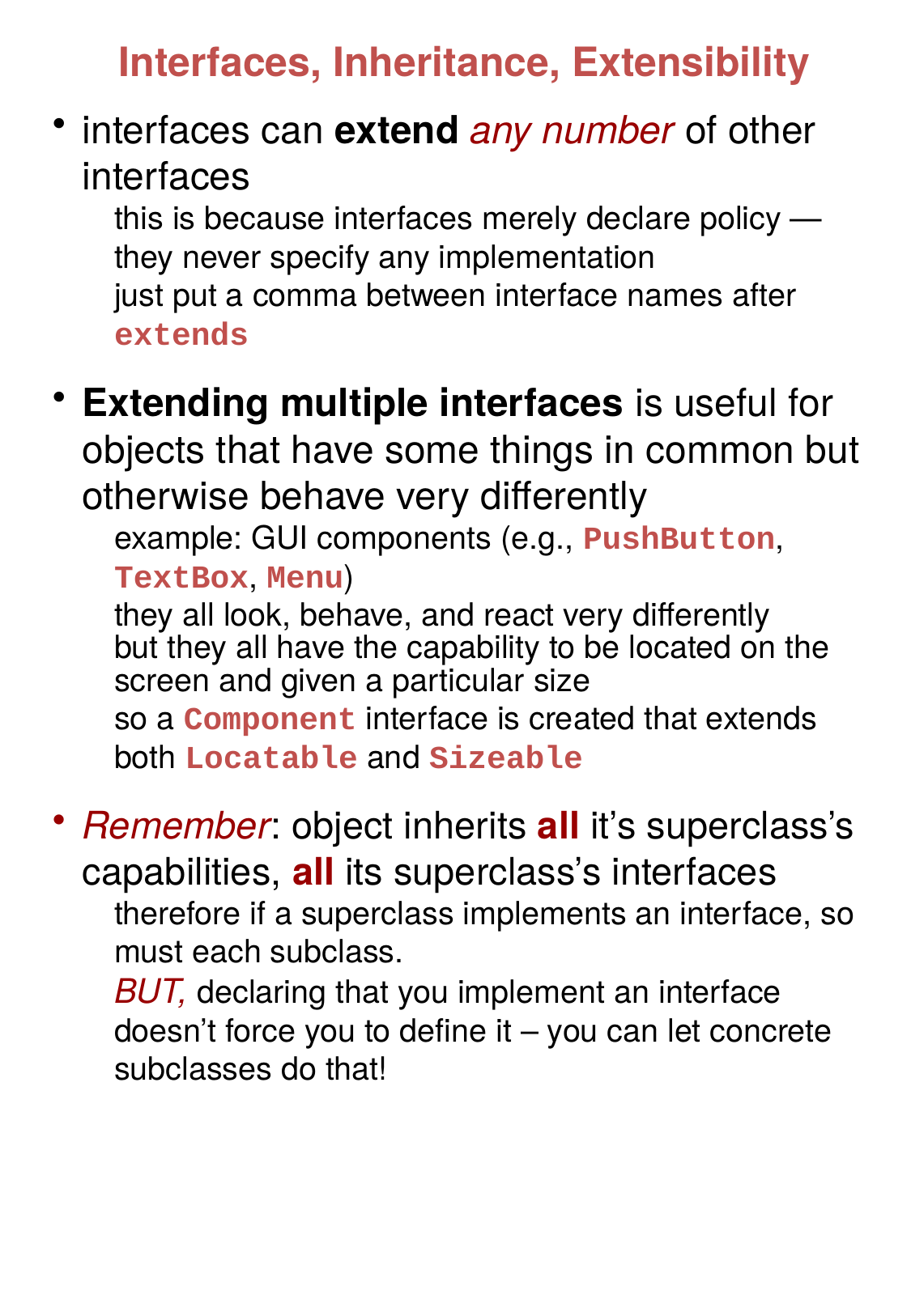

Interfaces, Inheritance, Extensibility
interfaces can extend any number of other interfaces
this is because interfaces merely declare policy — they never specify any implementation
just put a comma between interface names after extends

Extending multiple interfaces is useful for objects that have some things in common but otherwise behave very differently
example: GUI components (e.g., PushButton, TextBox, Menu)
they all look, behave, and react very differently
but they all have the capability to be located on the screen and given a particular size
so a Component interface is created that extends both Locatable and Sizeable

Remember: object inherits all it’s superclass’s capabilities, all its superclass’s interfaces
therefore if a superclass implements an interface, so must each subclass.
BUT, declaring that you implement an interface doesn’t force you to define it – you can let concrete subclasses do that!